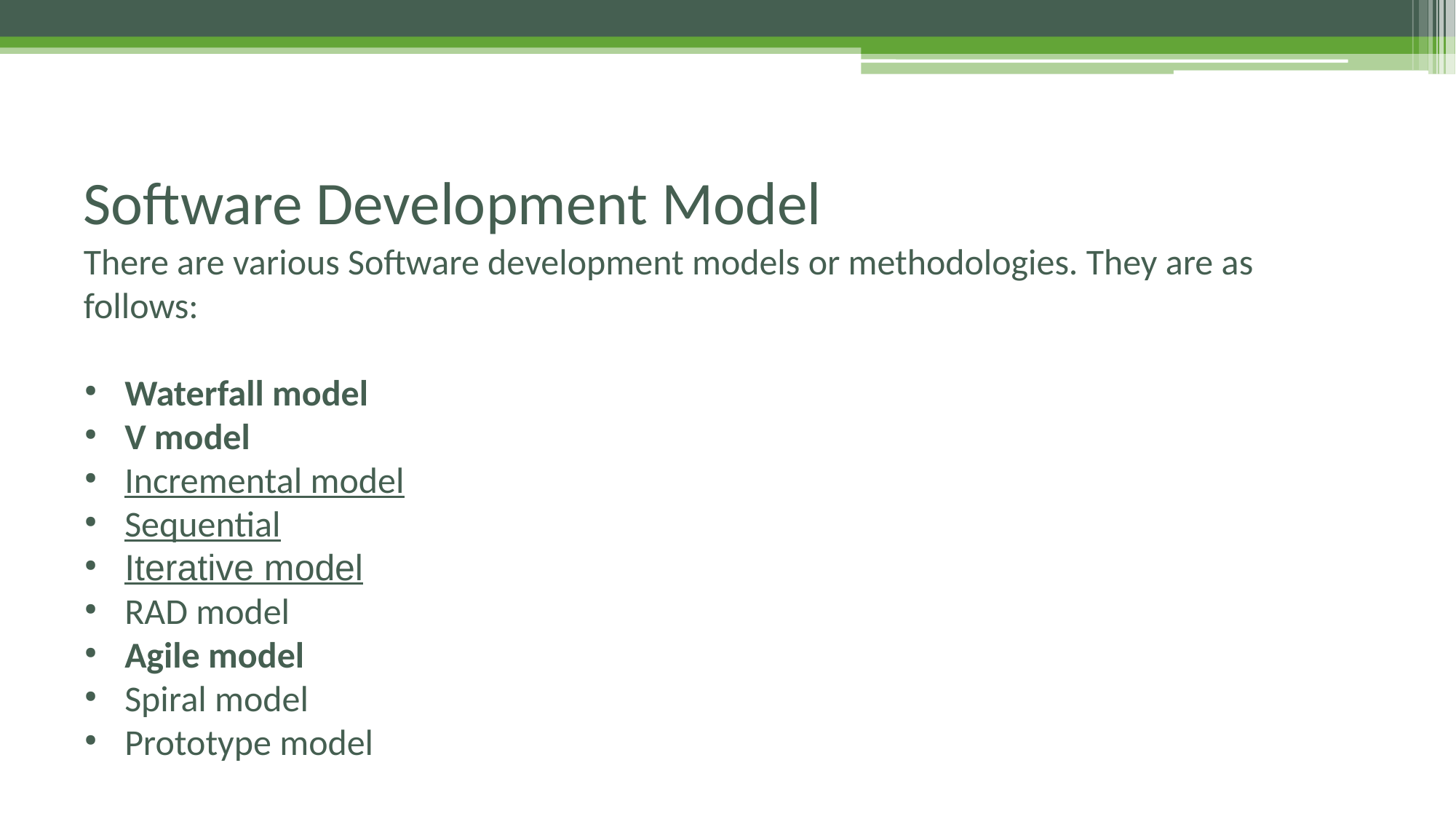

# Software Development Model
There are various Software development models or methodologies. They are as follows:

Waterfall model
V model
Incremental model
Sequential
Iterative model
RAD model
Agile model
Spiral model
Prototype model